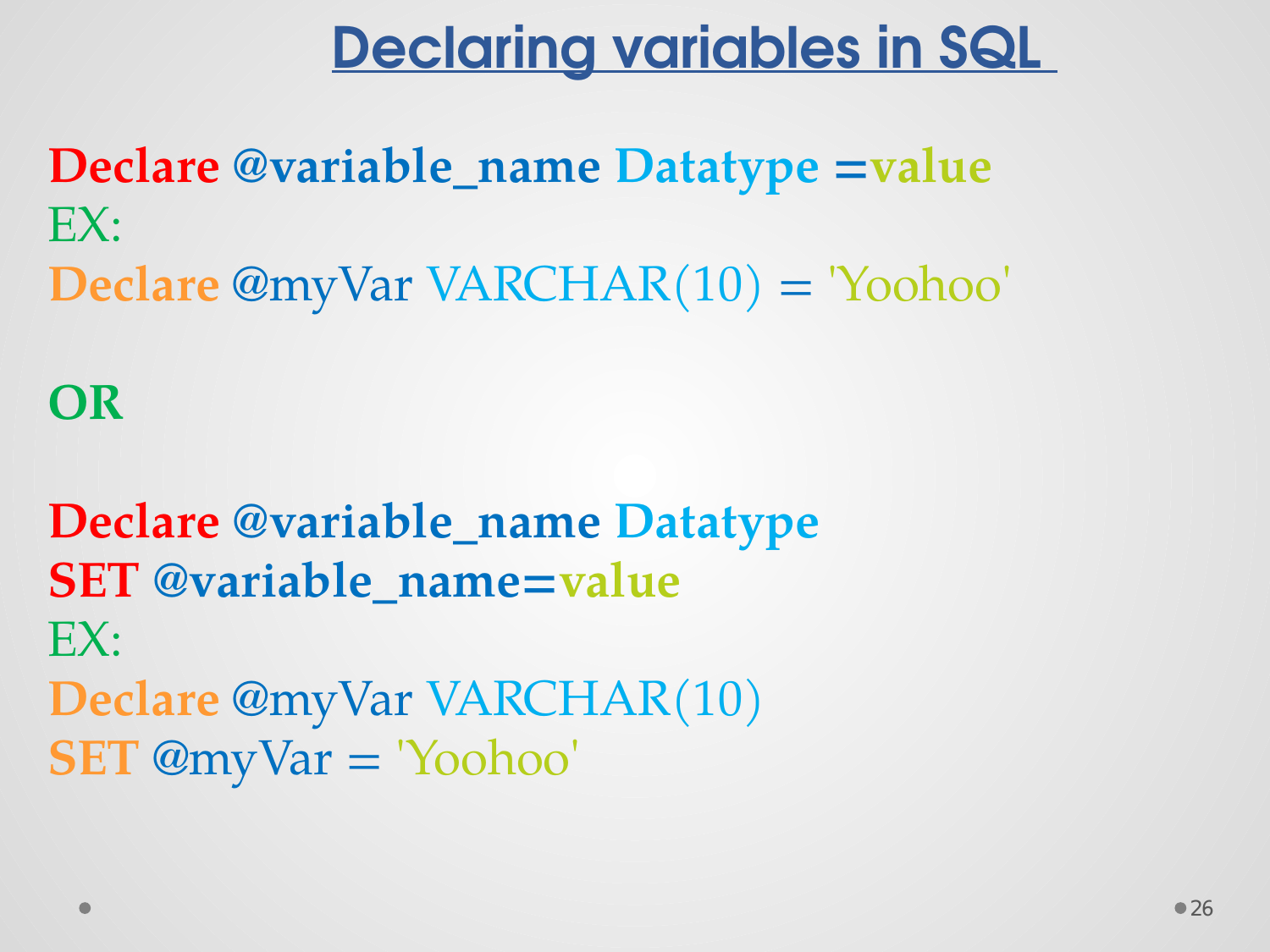

Declaring variables in SQL

Declare @variable_name Datatype =value
EX:
Declare @myVar VARCHAR(10) = 'Yoohoo'

OR

Declare @variable_name Datatype
SET @variable_name=value
EX:
Declare @myVar VARCHAR(10)
SET @myVar = 'Yoohoo'

26